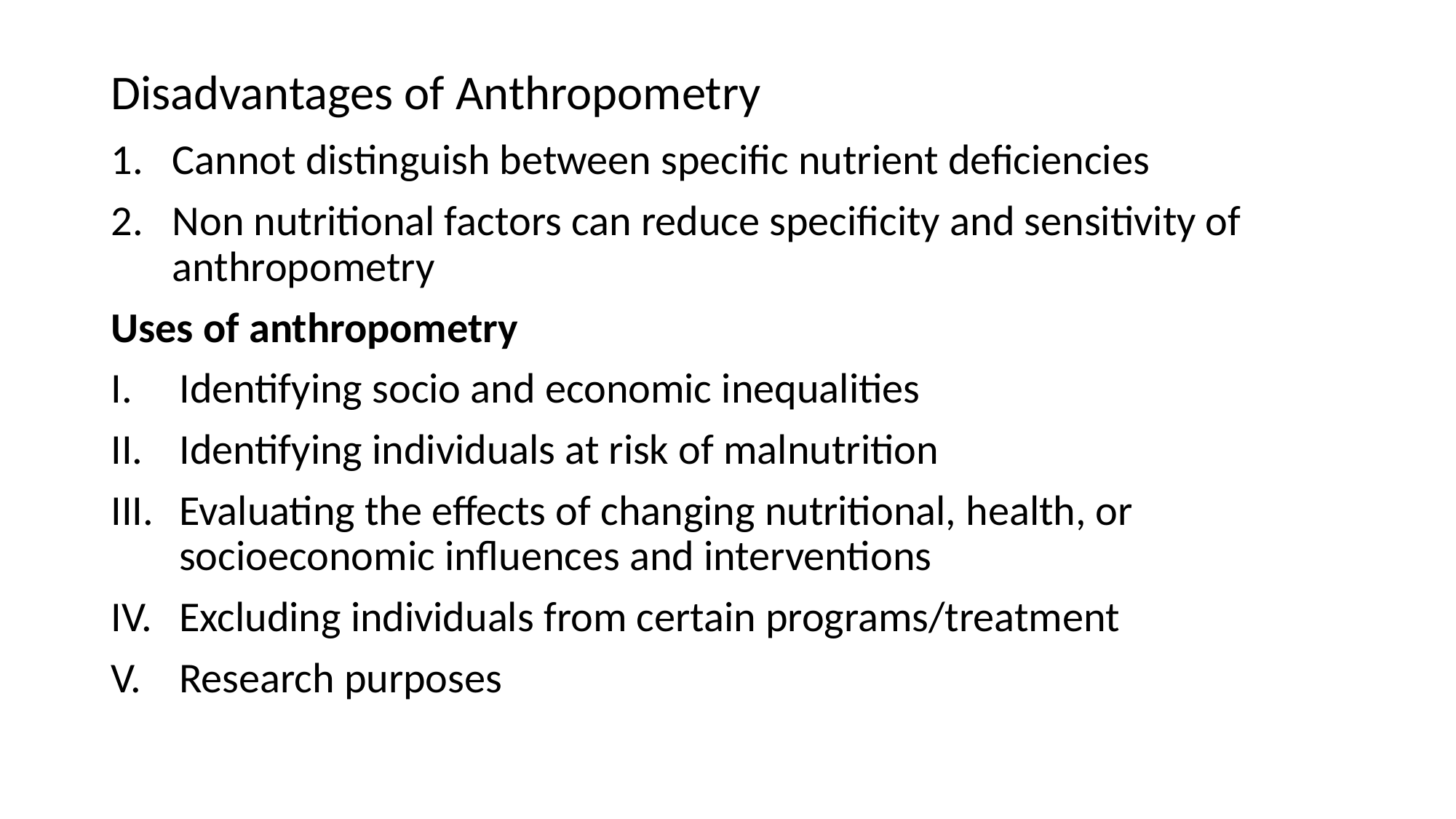

# Disadvantages of Anthropometry
Cannot distinguish between specific nutrient deficiencies
Non nutritional factors can reduce specificity and sensitivity of anthropometry
Uses of anthropometry
Identifying socio and economic inequalities
Identifying individuals at risk of malnutrition
Evaluating the effects of changing nutritional, health, or socioeconomic influences and interventions
Excluding individuals from certain programs/treatment
Research purposes